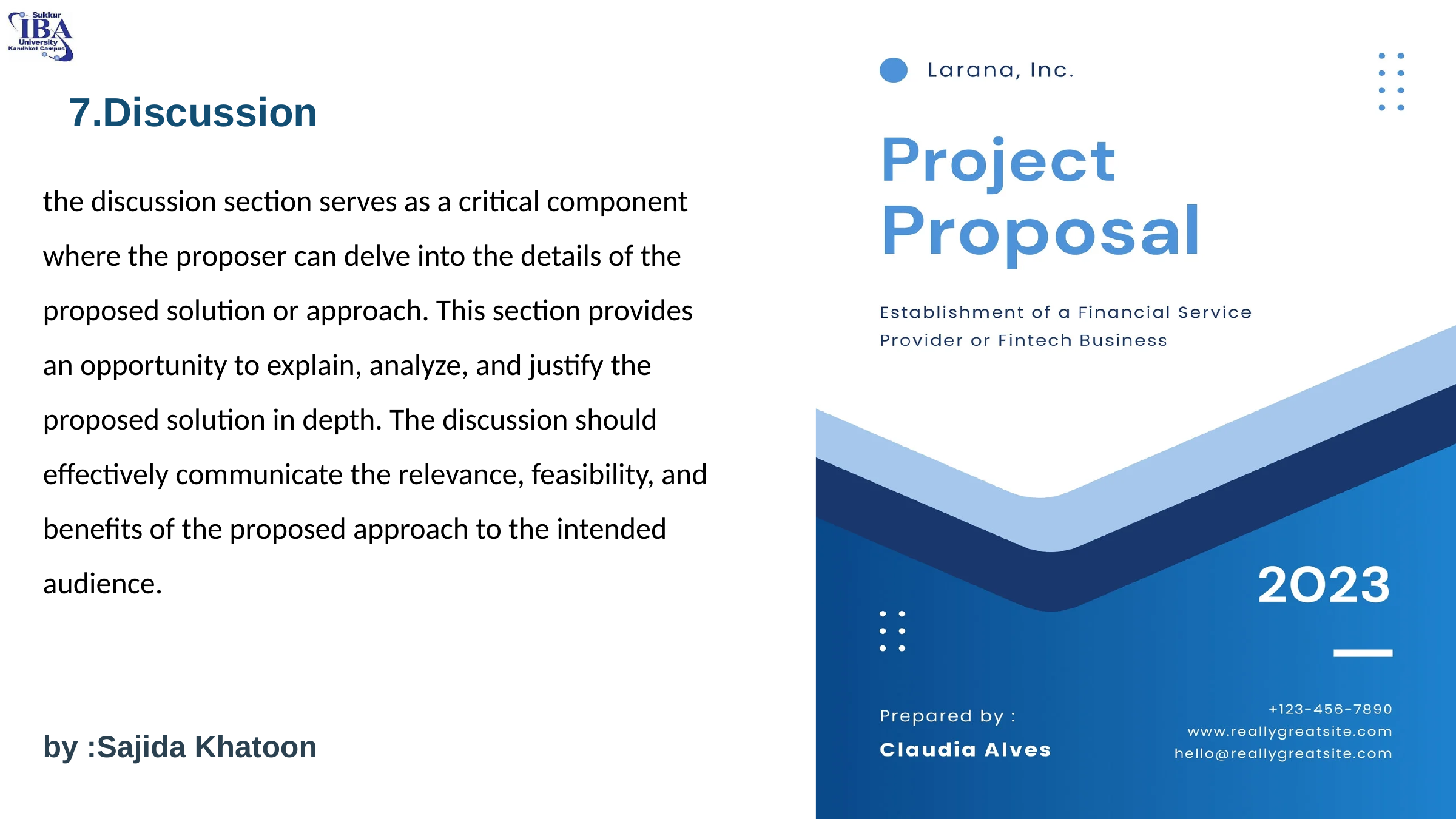

7.Discussion
the discussion section serves as a critical component where the proposer can delve into the details of the proposed solution or approach. This section provides an opportunity to explain, analyze, and justify the proposed solution in depth. The discussion should effectively communicate the relevance, feasibility, and benefits of the proposed approach to the intended audience.

by :Sajida Khatoon